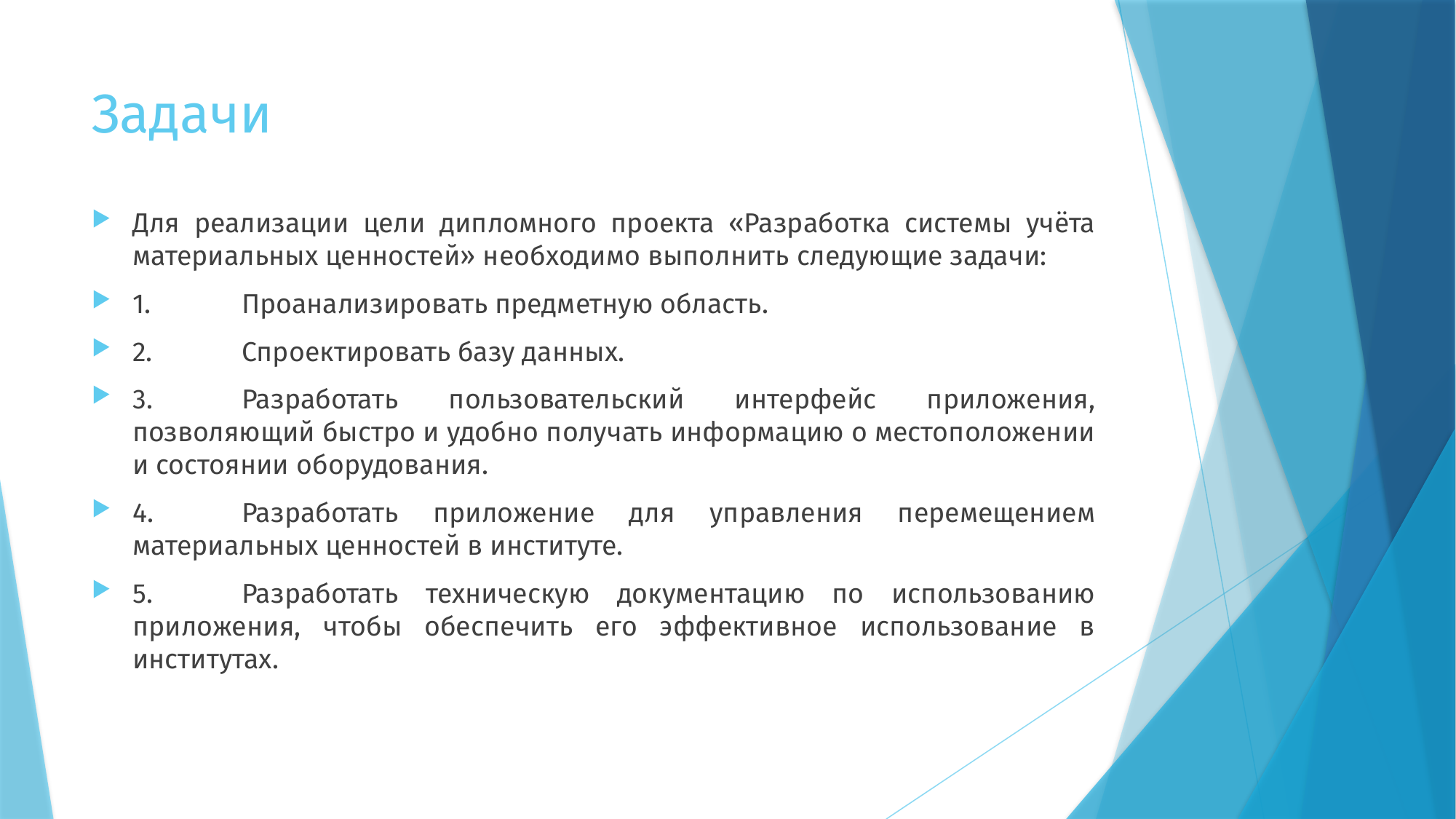

# Задачи
Для реализации цели дипломного проекта «Разработка системы учёта материальных ценностей» необходимо выполнить следующие задачи:
1.	Проанализировать предметную область.
2.	Спроектировать базу данных.
3.	Разработать пользовательский интерфейс приложения, позволяющий быстро и удобно получать информацию о местоположении и состоянии оборудования.
4.	Разработать приложение для управления перемещением материальных ценностей в институте.
5.	Разработать техническую документацию по использованию приложения, чтобы обеспечить его эффективное использование в институтах.